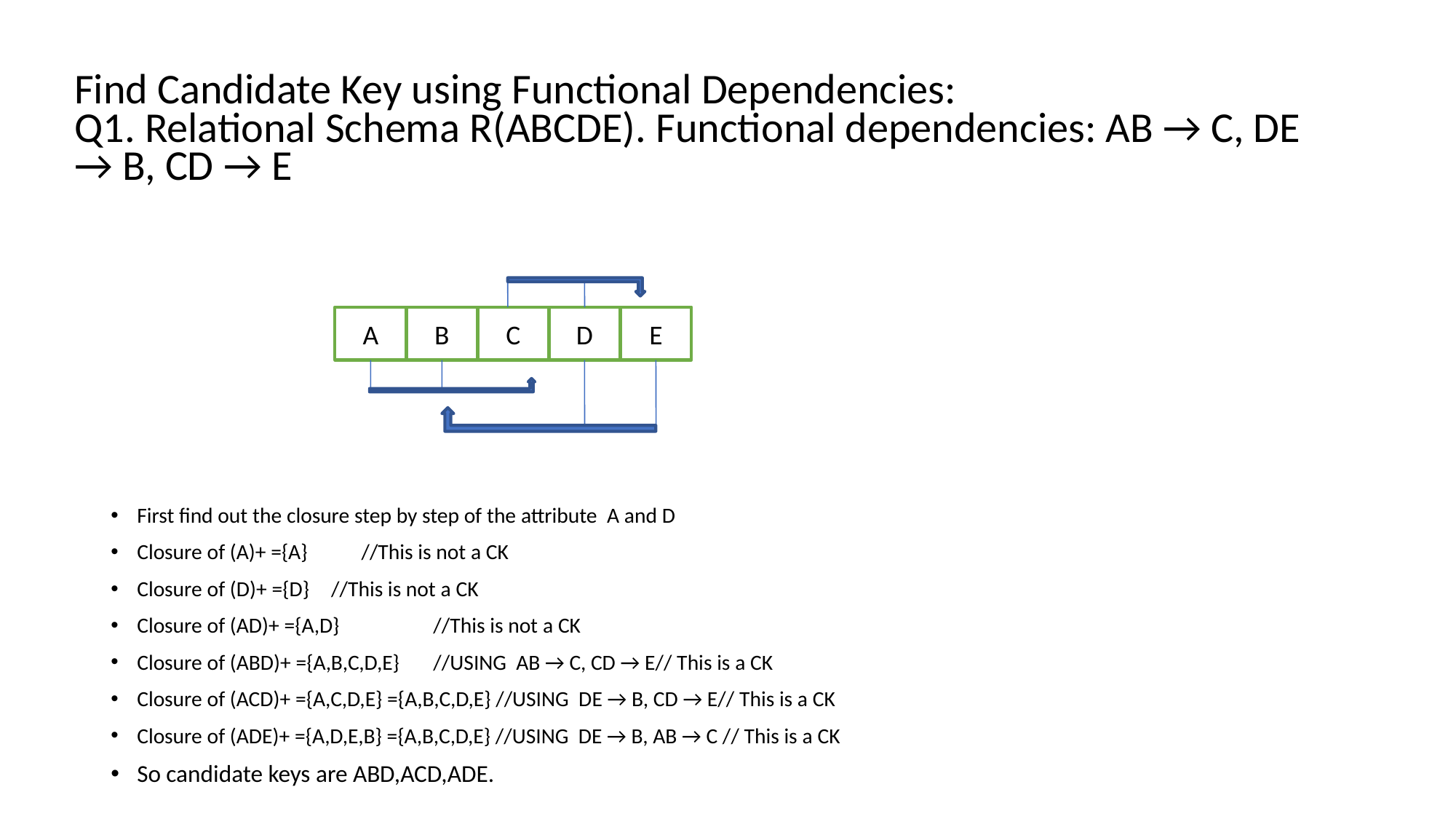

Find Candidate Key using Functional Dependencies:
Q1. Relational Schema R(ABCDE). Functional dependencies: AB → C, DE → B, CD → E

First find out the closure step by step of the attribute  A and D
Closure of (A)+ ={A}           //This is not a CK
Closure of (D)+ ={D}		//This is not a CK
Closure of (AD)+ ={A,D}	 //This is not a CK
Closure of (ABD)+ ={A,B,C,D,E}	 //USING  AB → C, CD → E// This is a CK
Closure of (ACD)+ ={A,C,D,E} ={A,B,C,D,E} //USING  DE → B, CD → E// This is a CK
Closure of (ADE)+ ={A,D,E,B} ={A,B,C,D,E} //USING  DE → B, AB → C // This is a CK
So candidate keys are ABD,ACD,ADE.

A
B
C
D
E